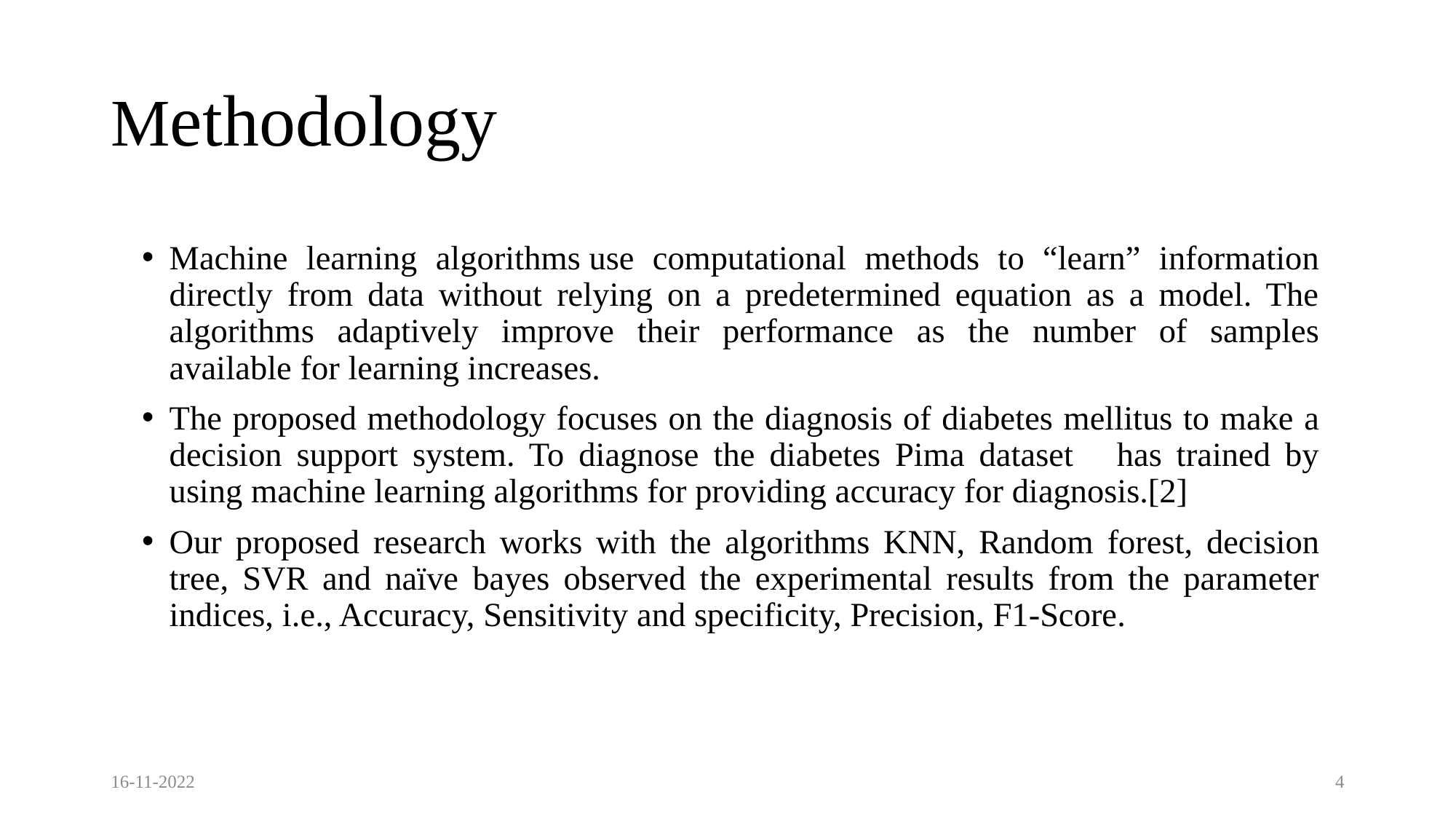

# Methodology
Machine learning algorithms use computational methods to “learn” information directly from data without relying on a predetermined equation as a model. The algorithms adaptively improve their performance as the number of samples available for learning increases.
The proposed methodology focuses on the diagnosis of diabetes mellitus to make a decision support system. To diagnose the diabetes Pima dataset   has trained by using machine learning algorithms for providing accuracy for diagnosis.[2]
Our proposed research works with the algorithms KNN, Random forest, decision tree, SVR and naïve bayes observed the experimental results from the parameter indices, i.e., Accuracy, Sensitivity and specificity, Precision, F1-Score.

16-11-2022
4